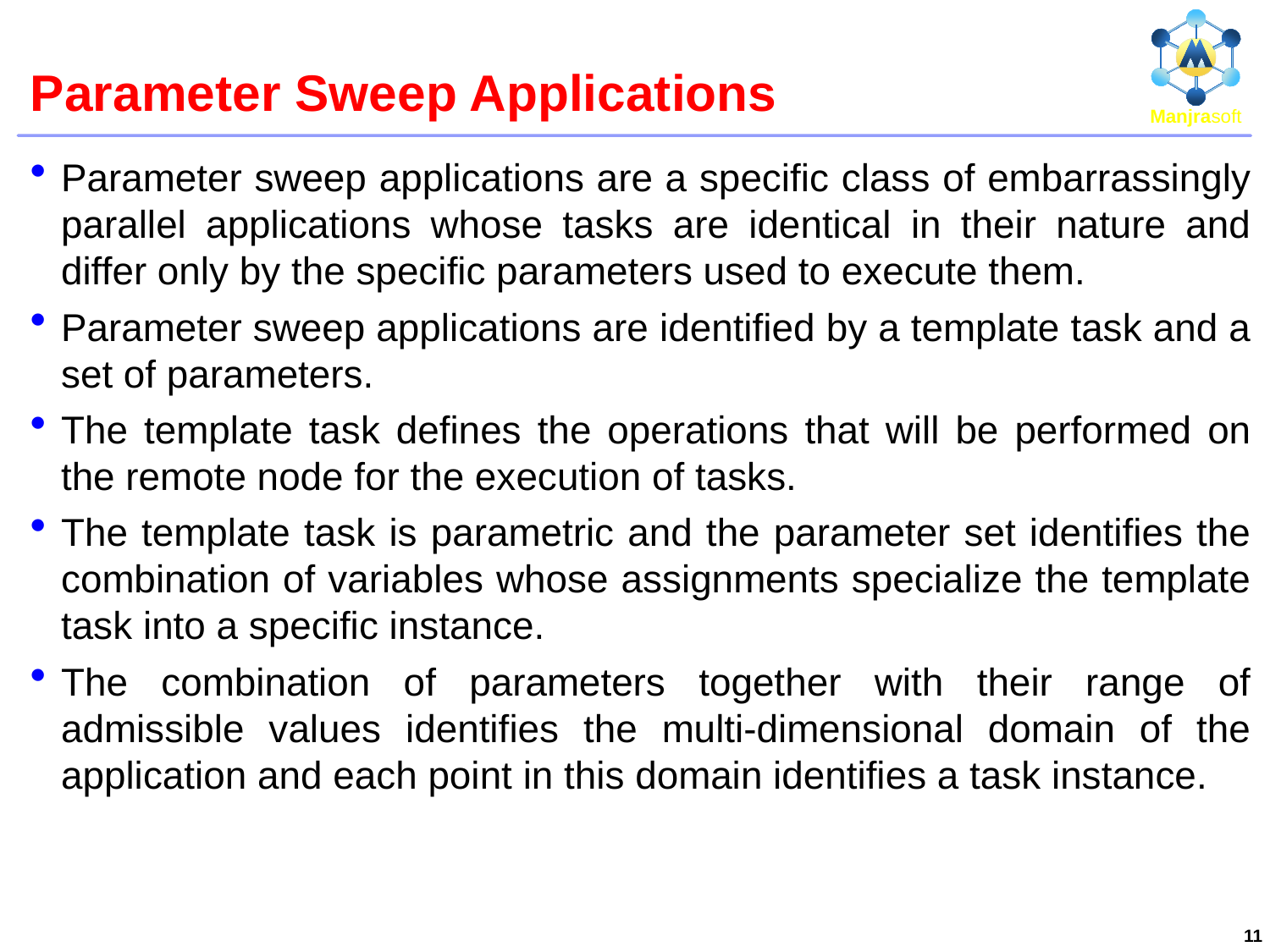

# Parameter Sweep Applications
Parameter sweep applications are a specific class of embarrassingly parallel applications whose tasks are identical in their nature and differ only by the specific parameters used to execute them.
Parameter sweep applications are identified by a template task and a set of parameters.
The template task defines the operations that will be performed on the remote node for the execution of tasks.
The template task is parametric and the parameter set identifies the combination of variables whose assignments specialize the template task into a specific instance.
The combination of parameters together with their range of admissible values identifies the multi-dimensional domain of the application and each point in this domain identifies a task instance.
11